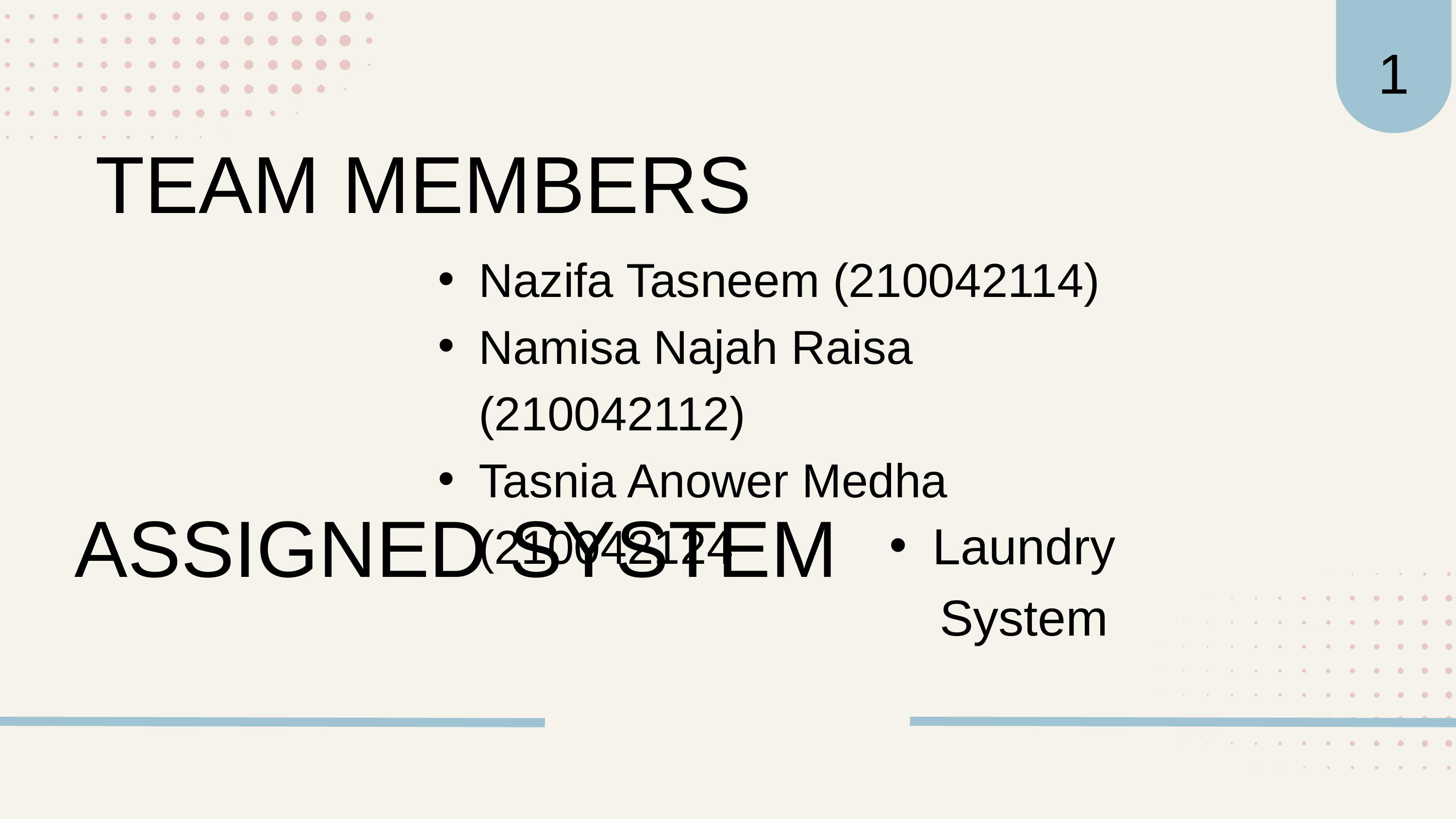

1

TEAM MEMBERS
Nazifa Tasneem (210042114)
Namisa Najah Raisa (210042112)
Tasnia Anower Medha (210042124
ASSIGNED SYSTEM
Laundry System